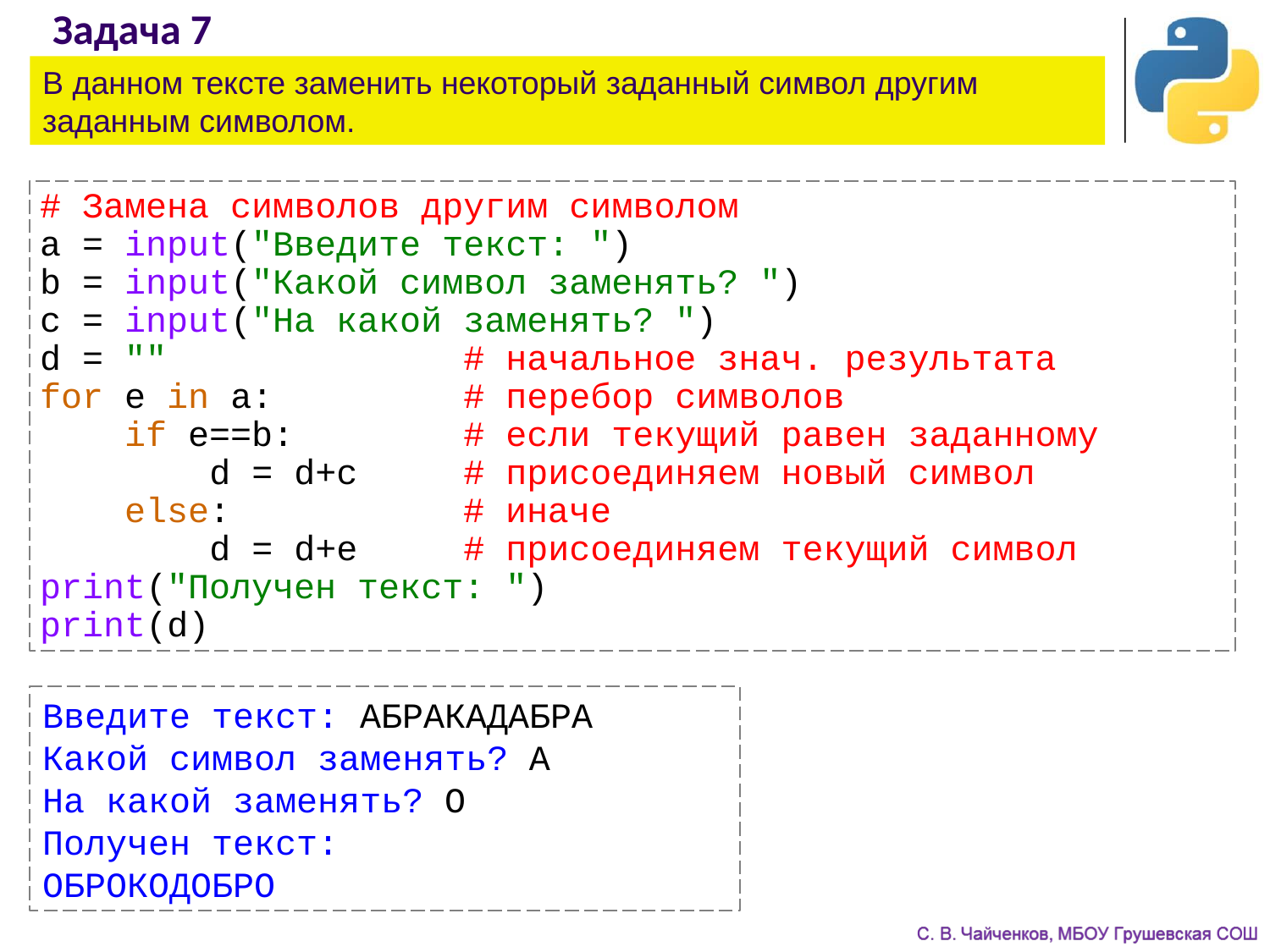

# Задача 7
В данном тексте заменить некоторый заданный символ другим заданным символом.
# Замена символов другим символом
a = input("Введите текст: ")
b = input("Какой символ заменять? ")
c = input("На какой заменять? ")
d = ""              # начальное знач. результата
for e in a:         # перебор символов
    if e==b:        # если текущий равен заданному
        d = d+c     # присоединяем новый символ
    else:           # иначе
        d = d+e     # присоединяем текущий символ
print("Получен текст: ")
print(d)
Введите текст: АБРАКАДАБРА
Какой символ заменять? А
На какой заменять? О
Получен текст:
ОБРОКОДОБРО